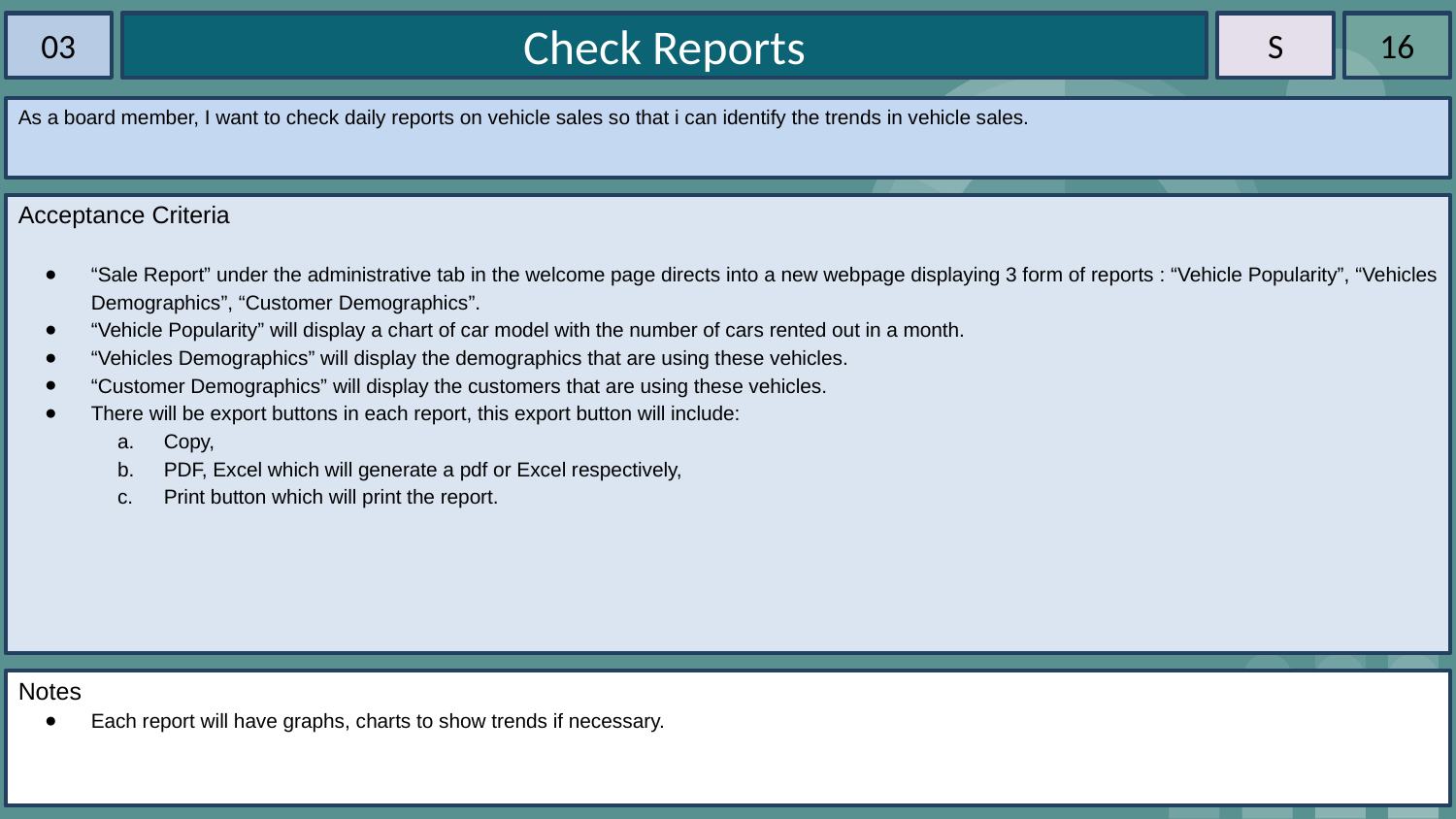

03
Check Reports
S
16
As a board member, I want to check daily reports on vehicle sales so that i can identify the trends in vehicle sales.
Acceptance Criteria

“Sale Report” under the administrative tab in the welcome page directs into a new webpage displaying 3 form of reports : “Vehicle Popularity”, “Vehicles Demographics”, “Customer Demographics”.
“Vehicle Popularity” will display a chart of car model with the number of cars rented out in a month.
“Vehicles Demographics” will display the demographics that are using these vehicles.
“Customer Demographics” will display the customers that are using these vehicles.
There will be export buttons in each report, this export button will include:
Copy,
PDF, Excel which will generate a pdf or Excel respectively,
Print button which will print the report.

Notes
Each report will have graphs, charts to show trends if necessary.